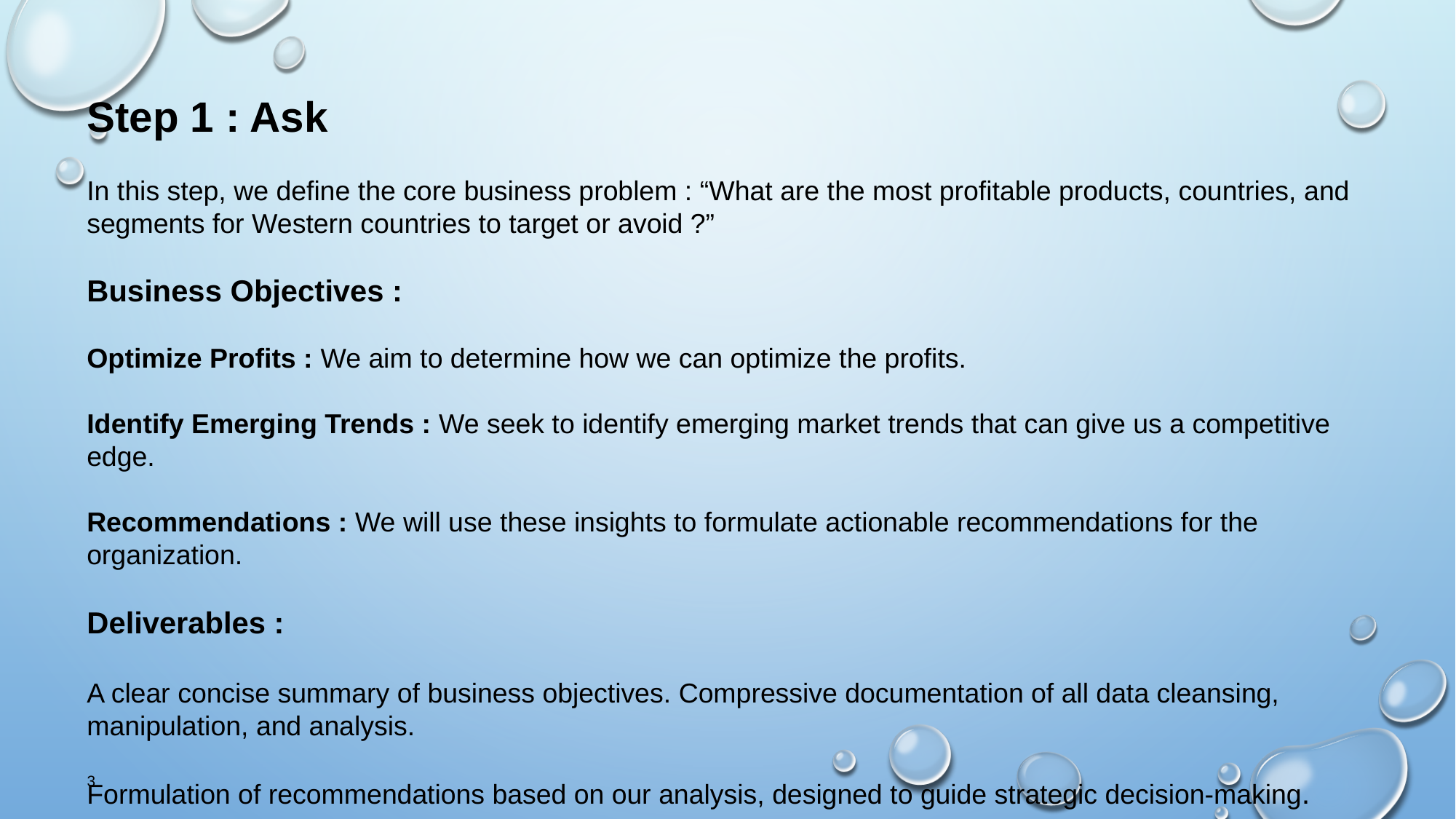

Step 1 : Ask

In this step, we define the core business problem : “What are the most profitable products, countries, and segments for Western countries to target or avoid ?”

Business Objectives :

Optimize Profits : We aim to determine how we can optimize the profits.

Identify Emerging Trends : We seek to identify emerging market trends that can give us a competitive edge.

Recommendations : We will use these insights to formulate actionable recommendations for the organization.

Deliverables :

A clear concise summary of business objectives. Compressive documentation of all data cleansing, manipulation, and analysis.

Formulation of recommendations based on our analysis, designed to guide strategic decision-making.

3